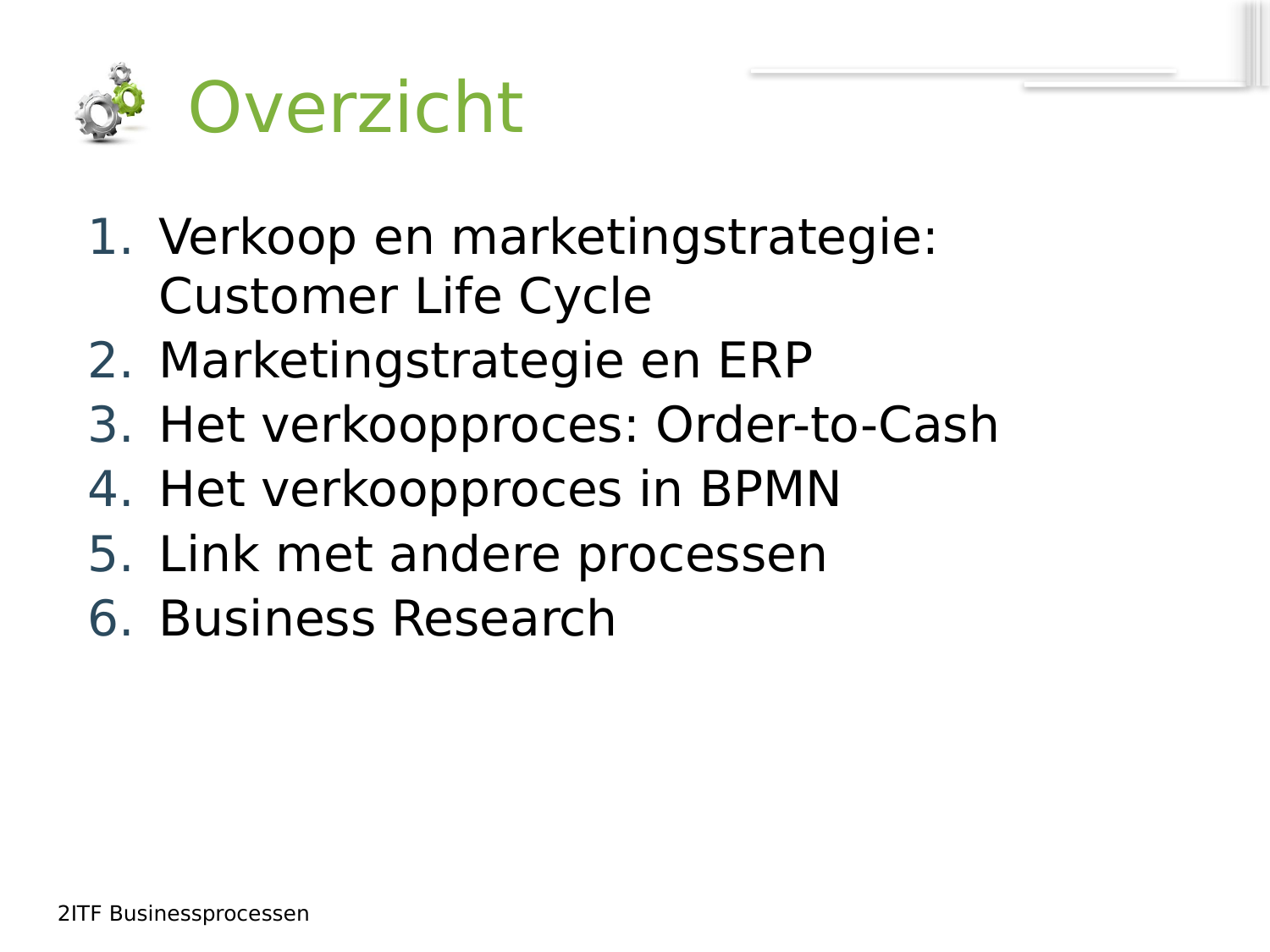

# Overzicht
Verkoop en marketingstrategie: Customer Life Cycle
Marketingstrategie en ERP
Het verkoopproces: Order-to-Cash
Het verkoopproces in BPMN
Link met andere processen
Business Research